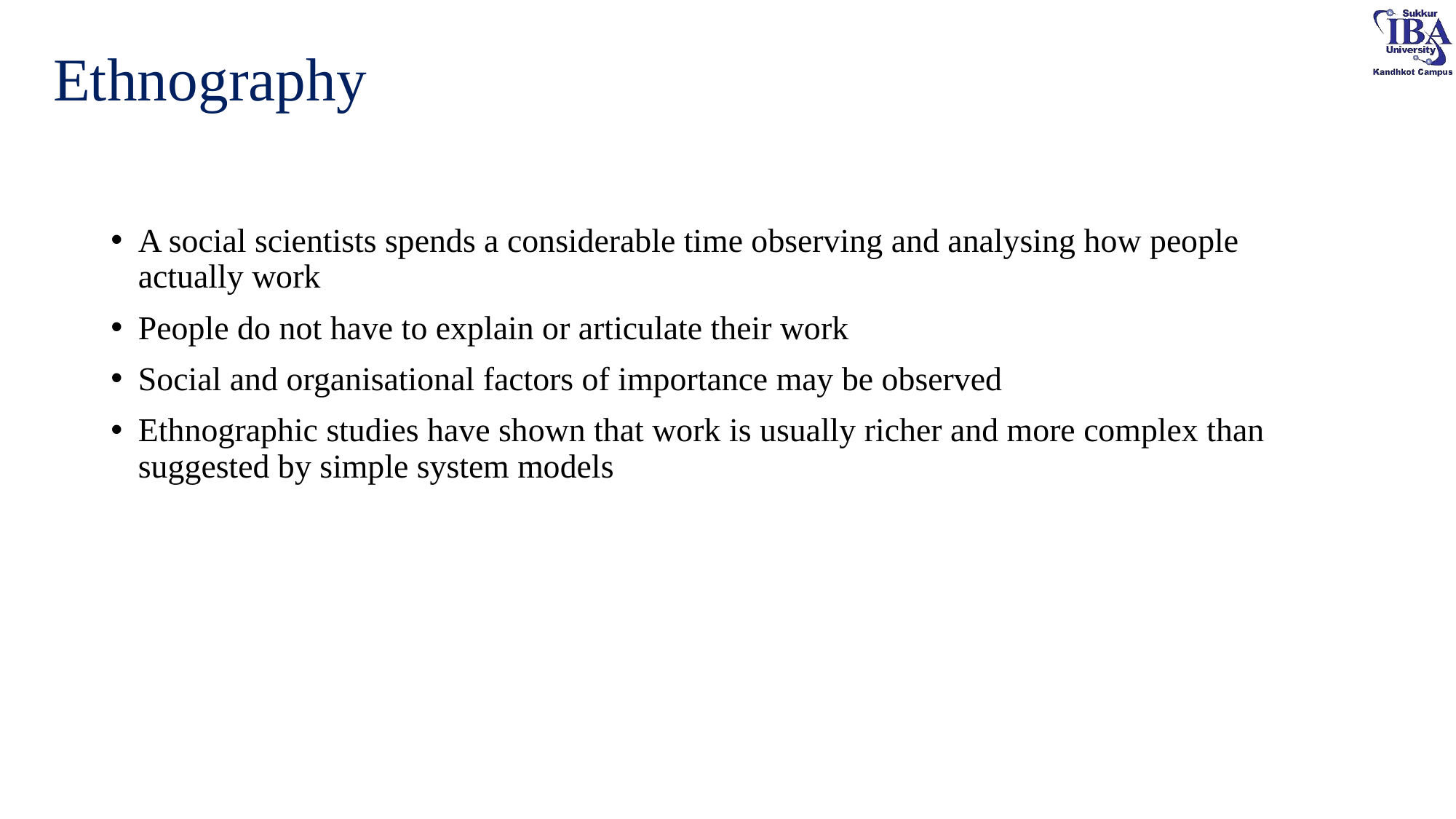

# Ethnography
A social scientists spends a considerable time observing and analysing how people actually work
People do not have to explain or articulate their work
Social and organisational factors of importance may be observed
Ethnographic studies have shown that work is usually richer and more complex than suggested by simple system models